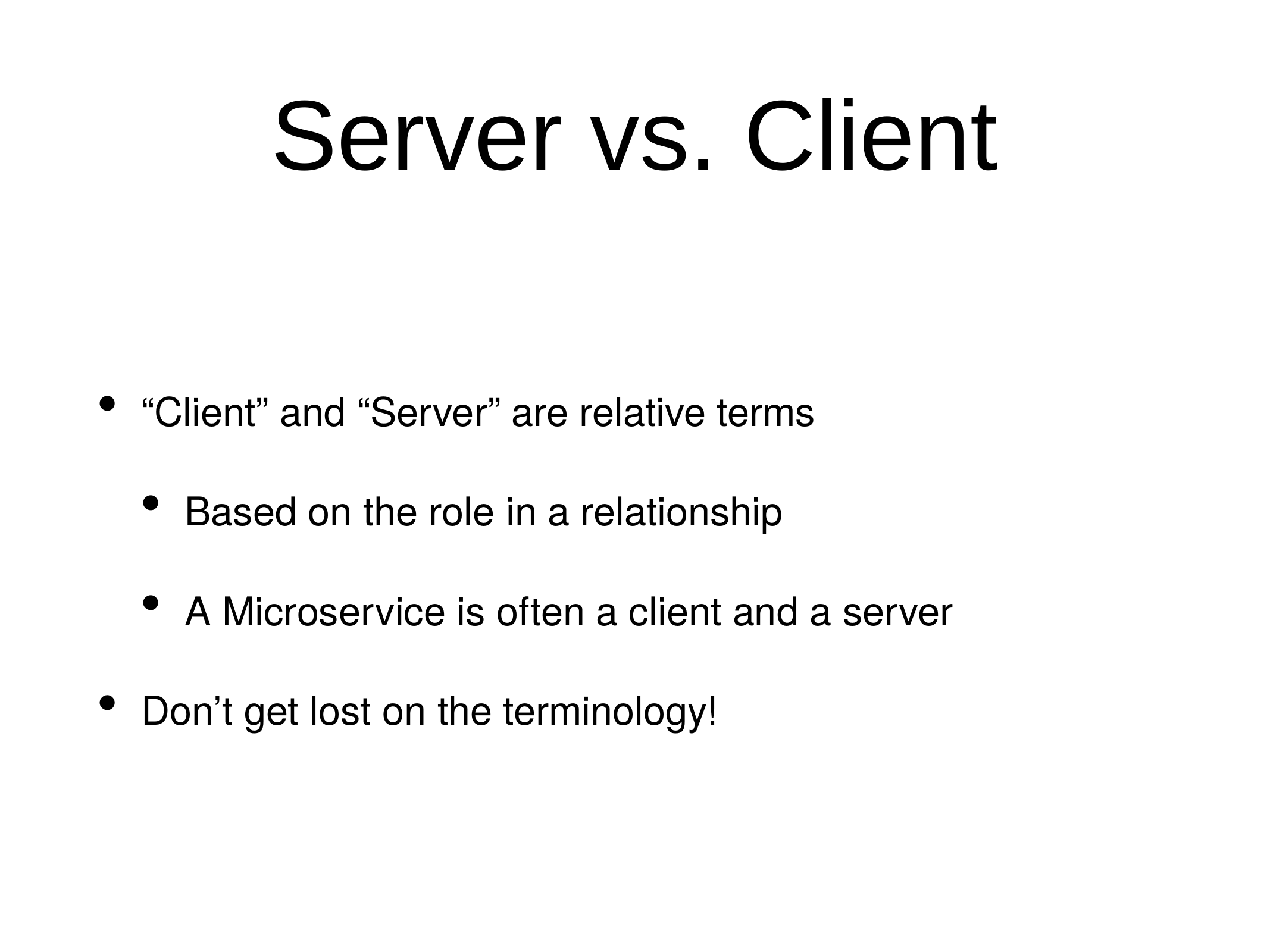

# Server vs. Client
“Client” and “Server” are relative terms
Based on the role in a relationship
A Microservice is often a client and a server
Don’t get lost on the terminology!